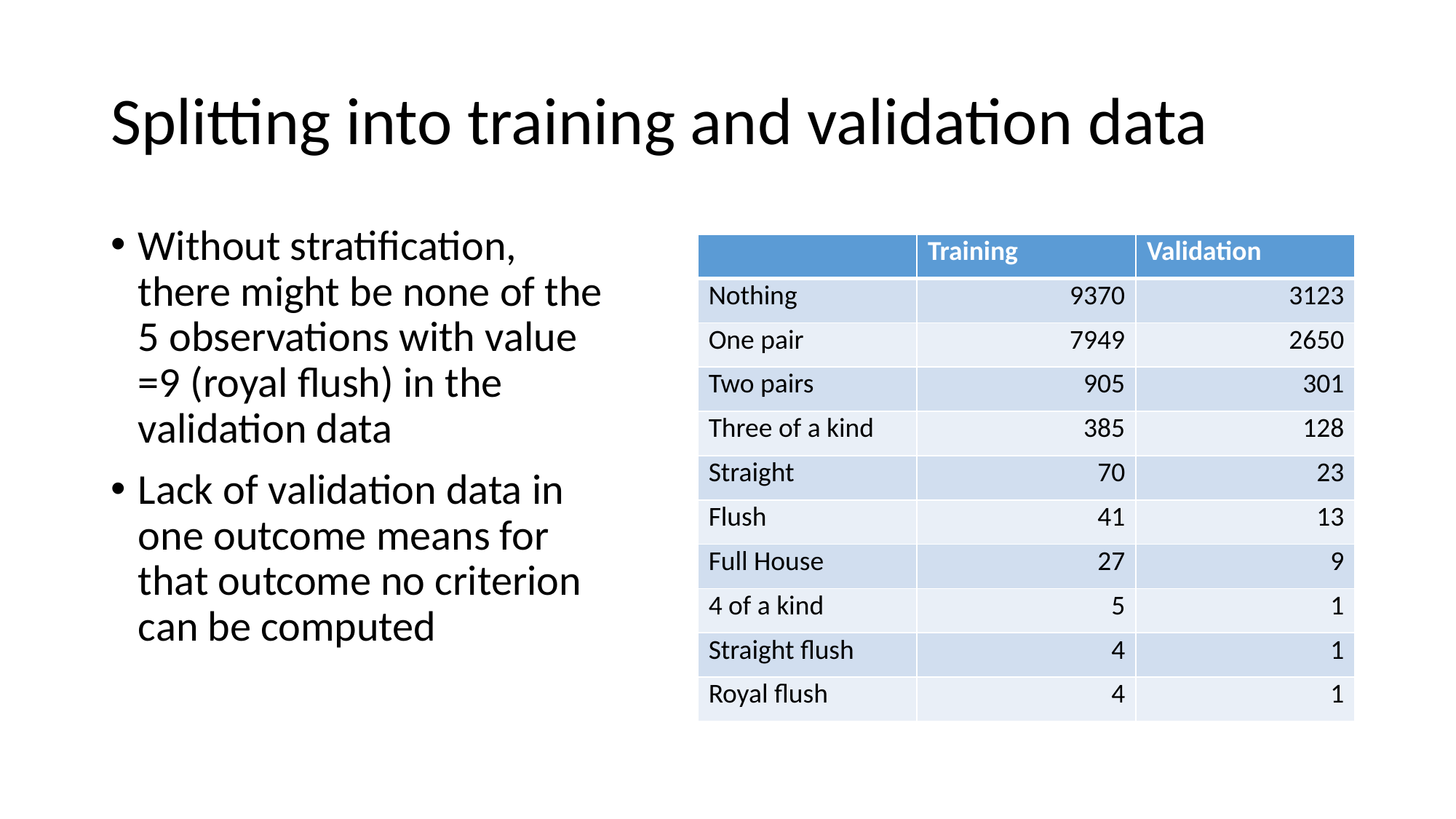

# Splitting into training and validation data
Without stratification, there might be none of the 5 observations with value =9 (royal flush) in the validation data
Lack of validation data in one outcome means for that outcome no criterion can be computed
|  | Training | Validation |
| --- | --- | --- |
| Nothing | 9370 | 3123 |
| One pair | 7949 | 2650 |
| Two pairs | 905 | 301 |
| Three of a kind | 385 | 128 |
| Straight | 70 | 23 |
| Flush | 41 | 13 |
| Full House | 27 | 9 |
| 4 of a kind | 5 | 1 |
| Straight flush | 4 | 1 |
| Royal flush | 4 | 1 |